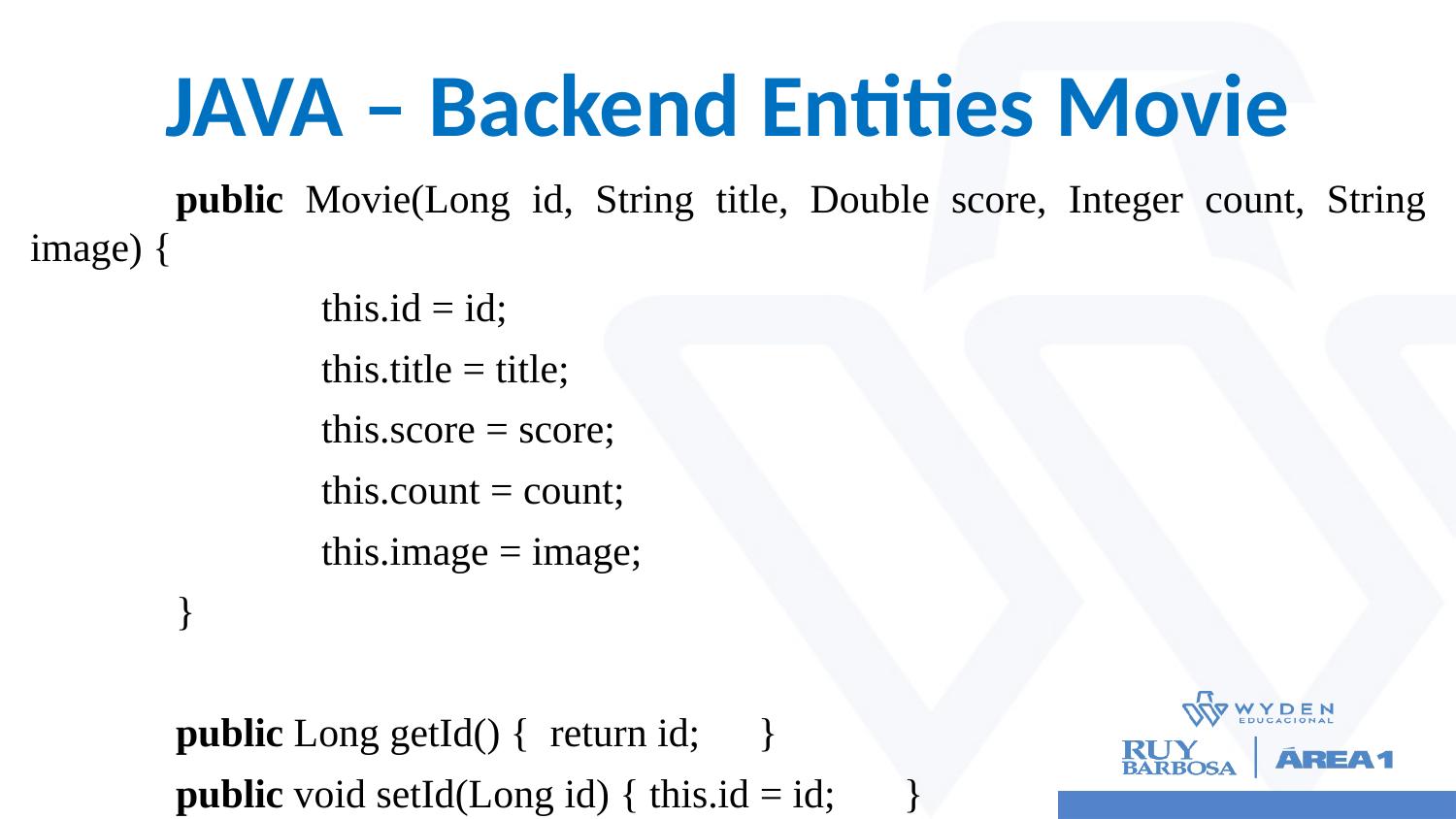

# JAVA – Backend Entities Movie
	public Movie(Long id, String title, Double score, Integer count, String image) {
		this.id = id;
		this.title = title;
		this.score = score;
		this.count = count;
		this.image = image;
	}

	public Long getId() {  return id; 	}
	public void setId(Long id) { this.id = id;	}